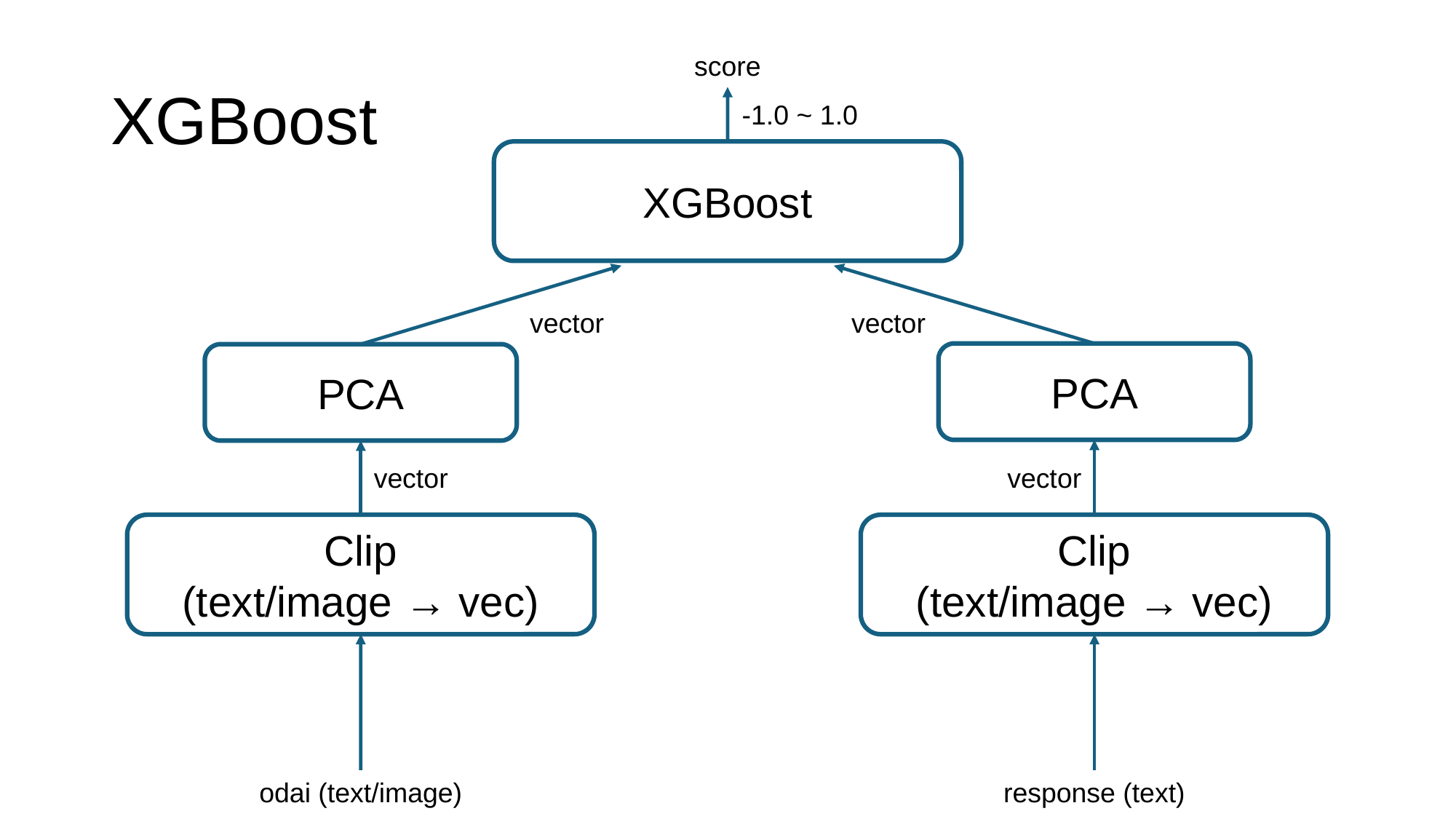

# XGBoost
score
-1.0 ~ 1.0
XGBoost
vector
vector
PCA
PCA
vector
vector
Clip
(text/image → vec)
Clip
(text/image → vec)
odai (text/image)
response (text)